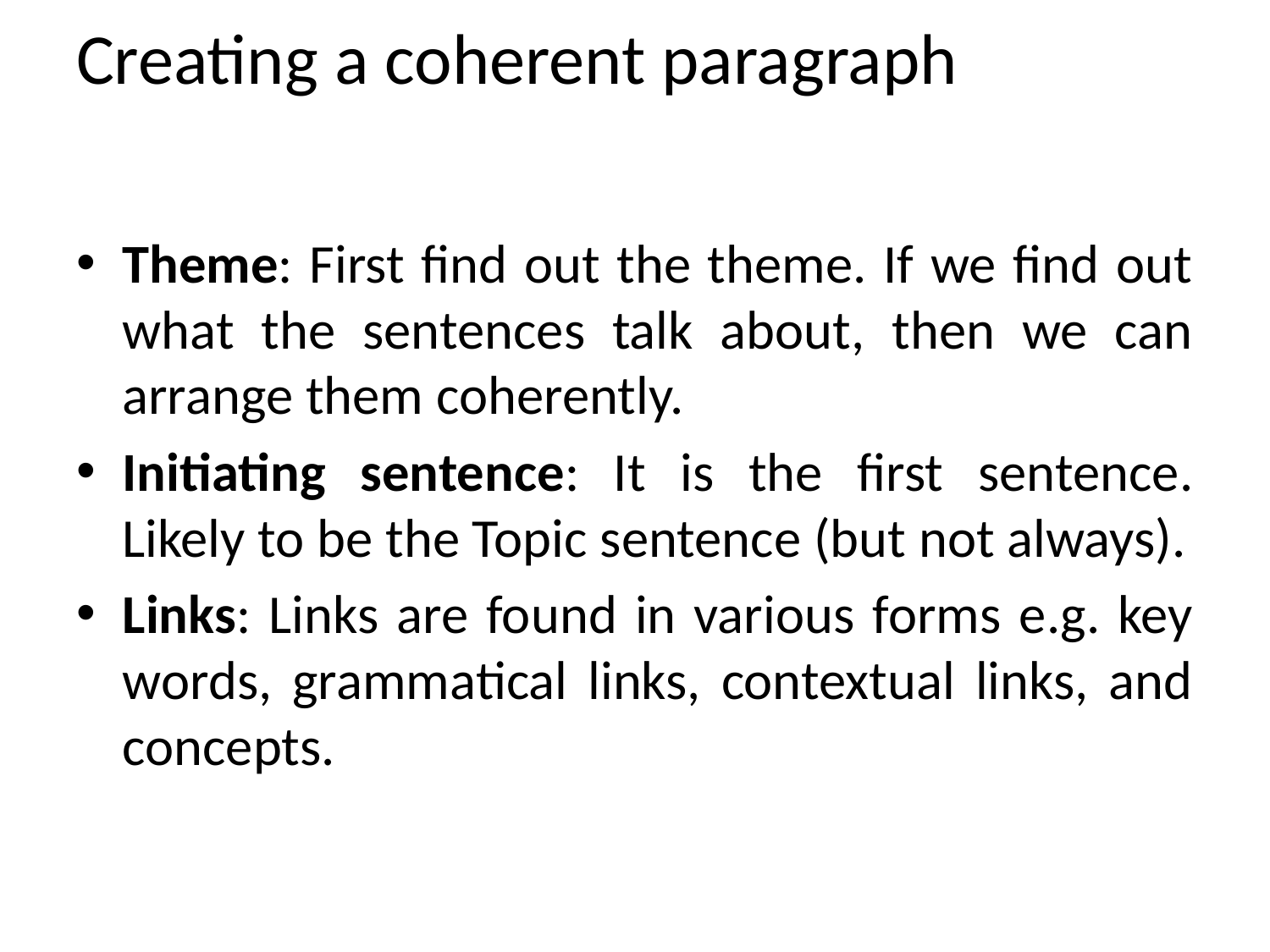

# Creating a coherent paragraph
Theme: First find out the theme. If we find out what the sentences talk about, then we can arrange them coherently.
Initiating sentence: It is the first sentence. Likely to be the Topic sentence (but not always).
Links: Links are found in various forms e.g. key words, grammatical links, contextual links, and concepts.